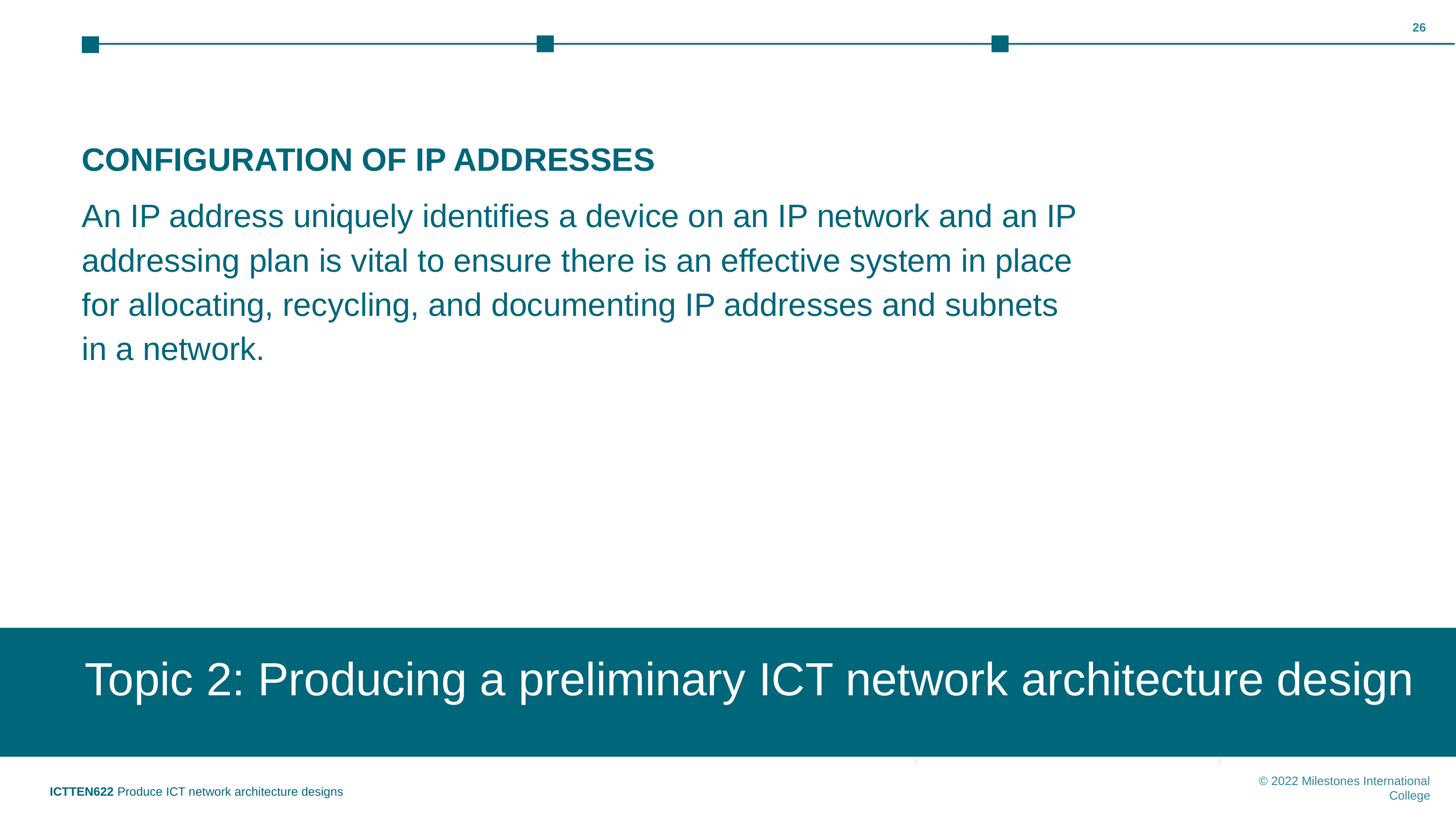

26

CONFIGURATION OF IP ADDRESSES
An IP address uniquely identifies a device on an IP network and an IP addressing plan is vital to ensure there is an effective system in place for allocating, recycling, and documenting IP addresses and subnets in a network.

Topic 2: Producing a preliminary ICT network architecture design
Topic 1: Insert topic title
ICTTEN622 Produce ICT network architecture designs
© 2022 Milestones International College